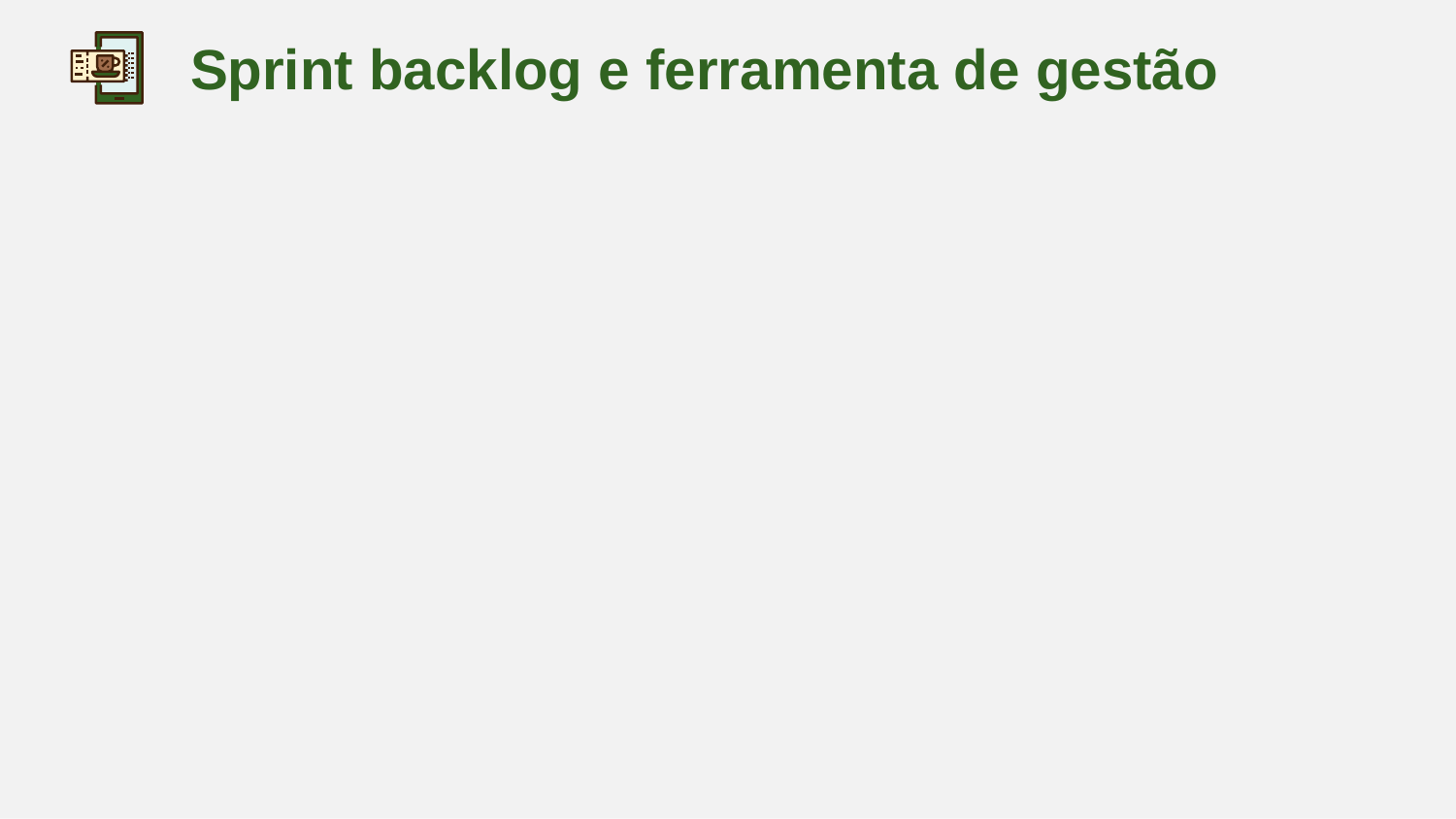

# Sprint backlog e ferramenta de gestão